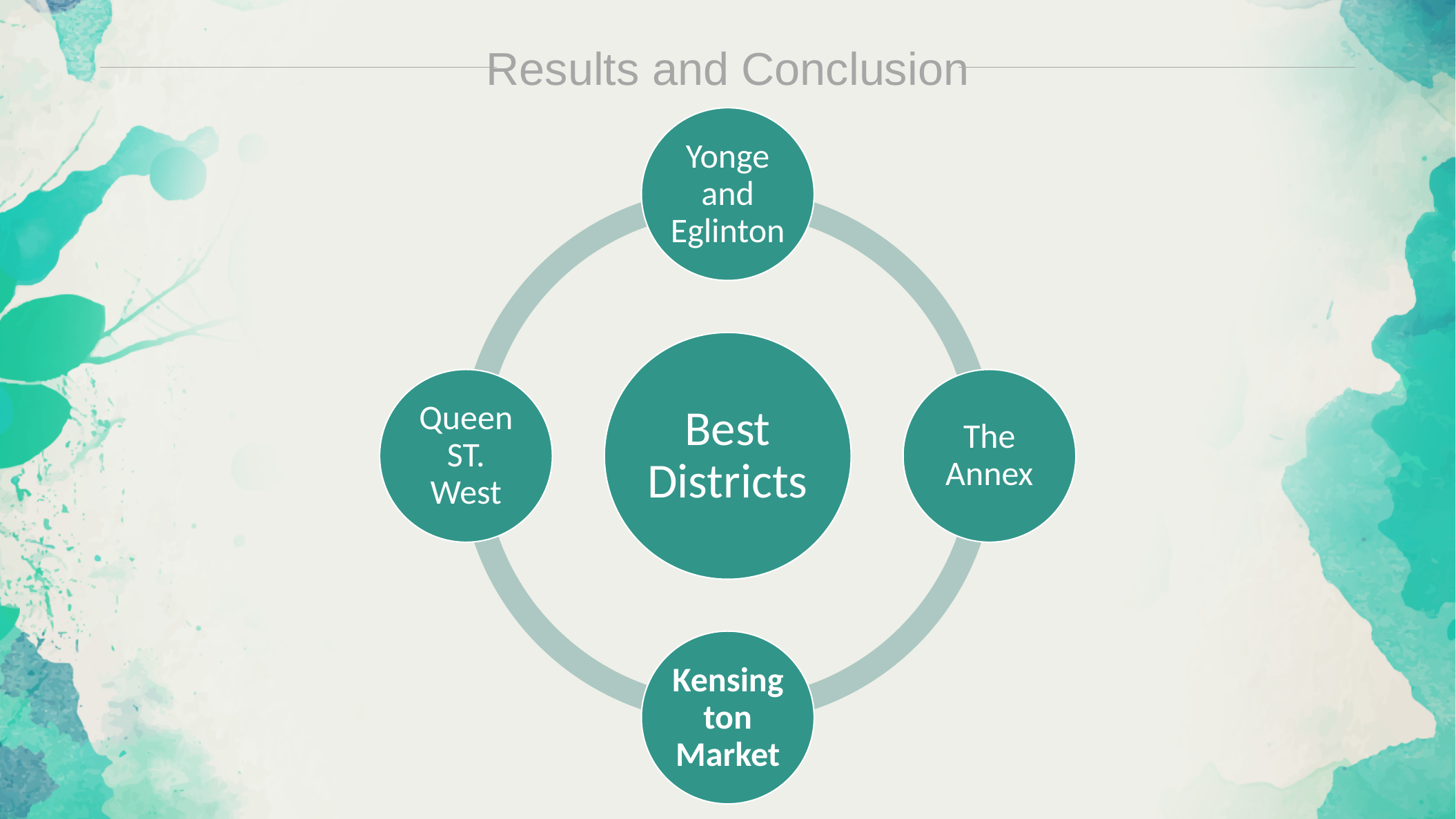

Results and Conclusion
Best Districts
Yonge and Eglinton
The Annex
Kensington Market
Queen ST. West